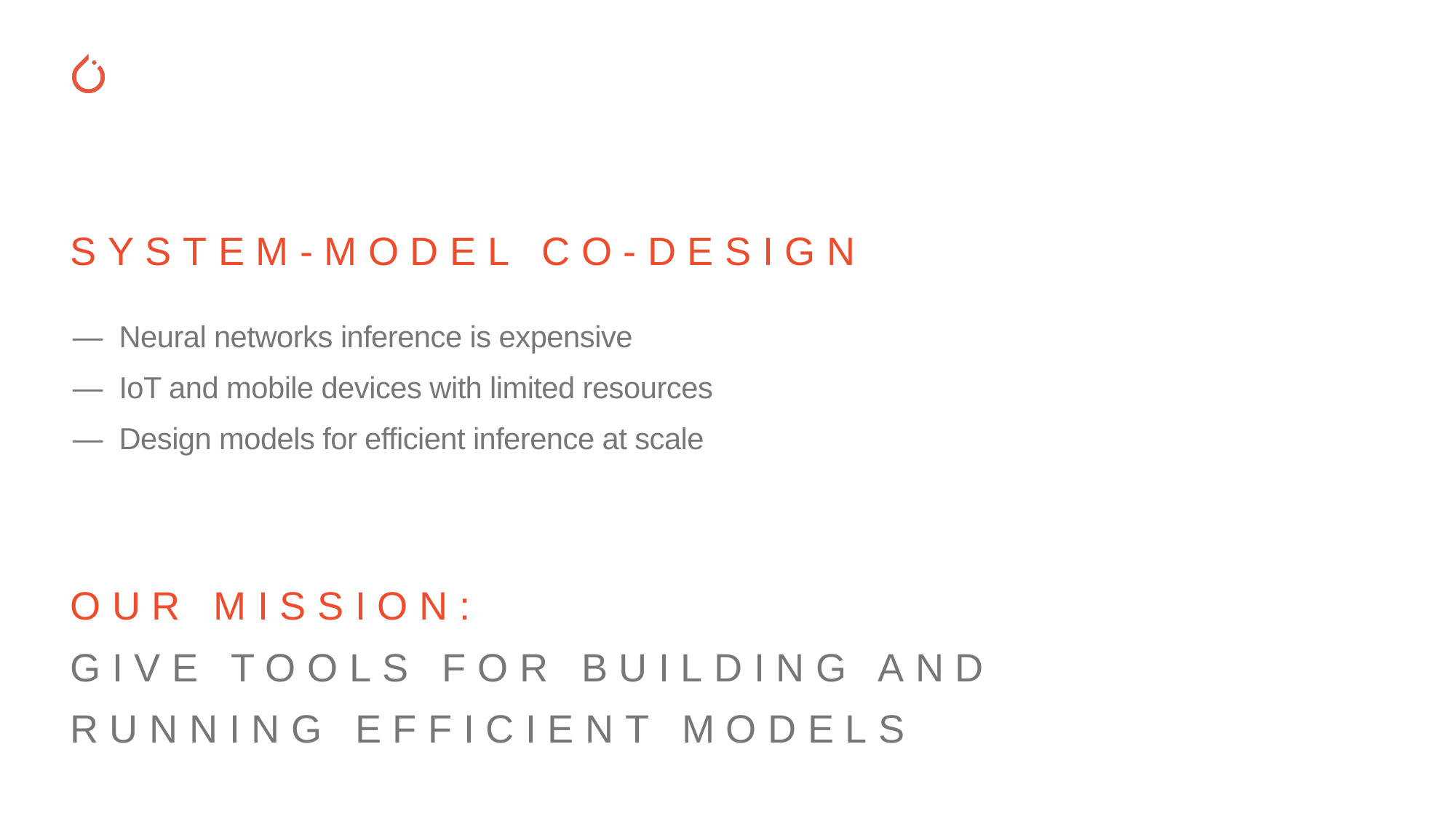

SYSTEM-MODEL CO-DESIGN
—  Neural networks inference is expensive
—  IoT and mobile devices with limited resources
—  Design models for efficient inference at scale
OUR MISSION:
Give tools for building and running efficient models